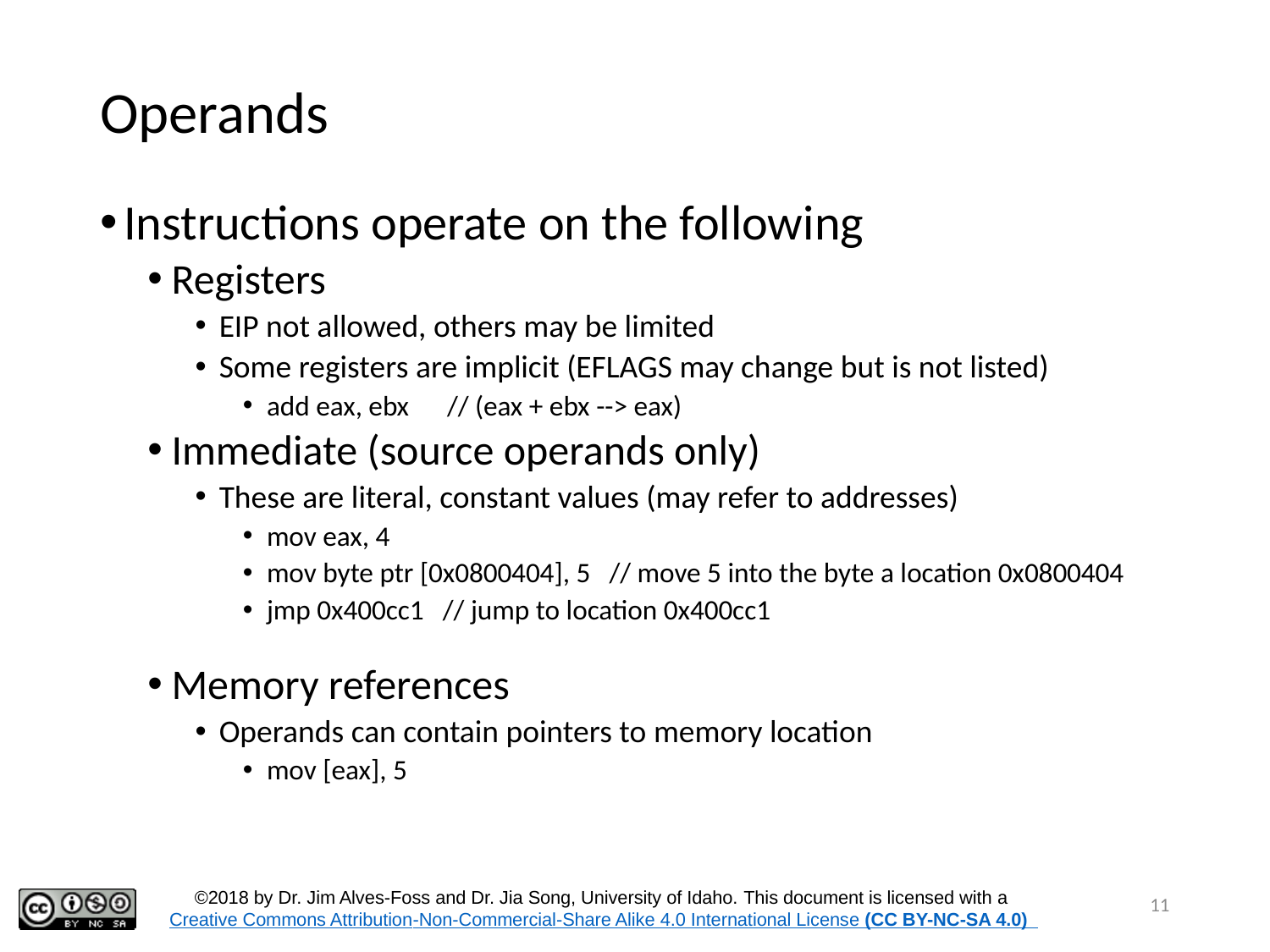

# Operands
Instructions operate on the following
Registers
EIP not allowed, others may be limited
Some registers are implicit (EFLAGS may change but is not listed)
add eax, ebx      // (eax + ebx --> eax)
Immediate (source operands only)
These are literal, constant values (may refer to addresses)
mov eax, 4
mov byte ptr [0x0800404], 5   // move 5 into the byte a location 0x0800404
jmp 0x400cc1   // jump to location 0x400cc1
Memory references
Operands can contain pointers to memory location
mov [eax], 5
11